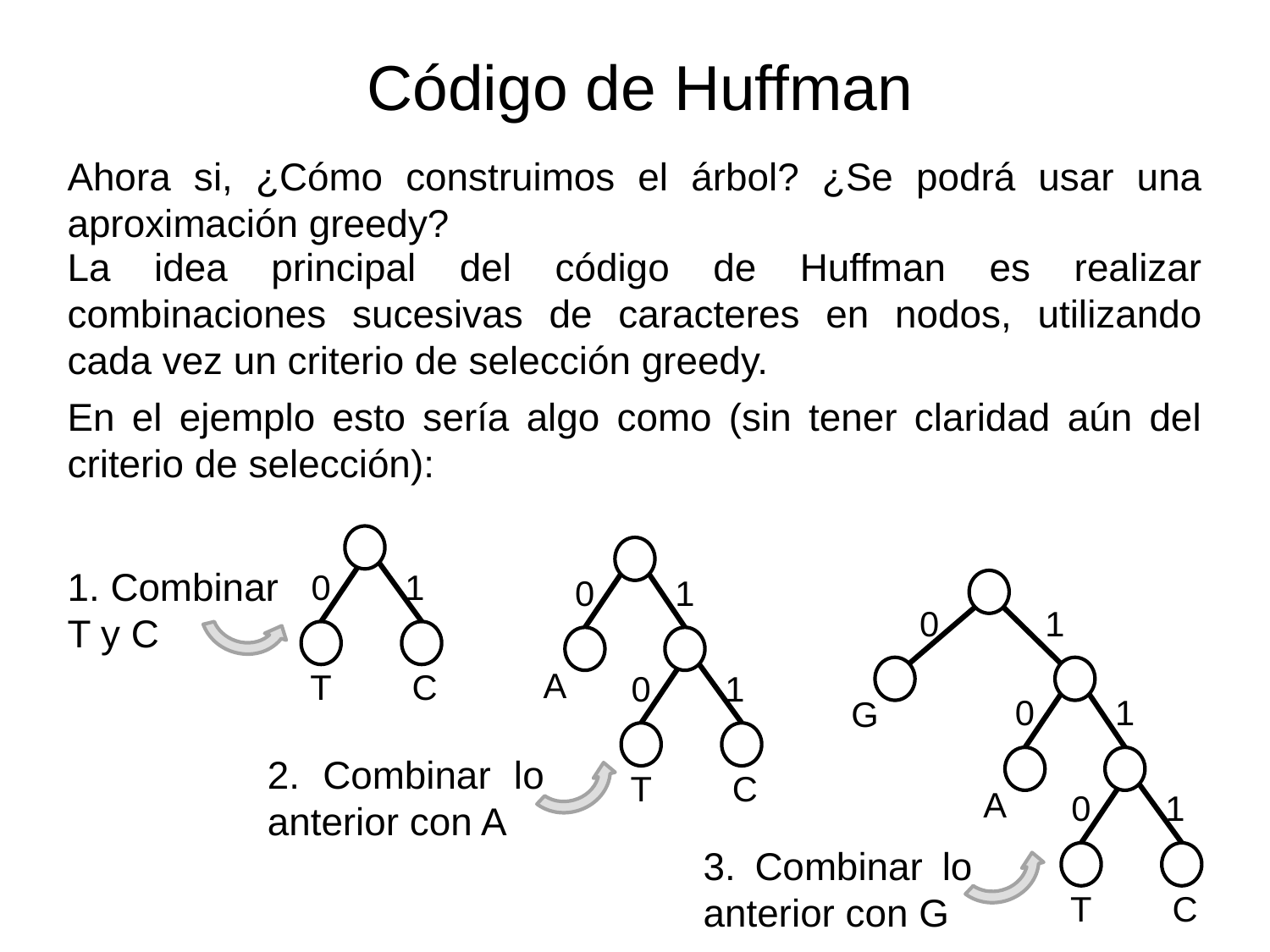

Código de Huffman
Ahora si, ¿Cómo construimos el árbol? ¿Se podrá usar una aproximación greedy?
La idea principal del código de Huffman es realizar combinaciones sucesivas de caracteres en nodos, utilizando cada vez un criterio de selección greedy.
En el ejemplo esto sería algo como (sin tener claridad aún del criterio de selección):

1. Combinar
T y C
0
1
0
1

0
1

A

T
C
0
1
0
1
G

2. Combinar lo anterior con A

T
C
A
0
1

3. Combinar lo anterior con G

T
C